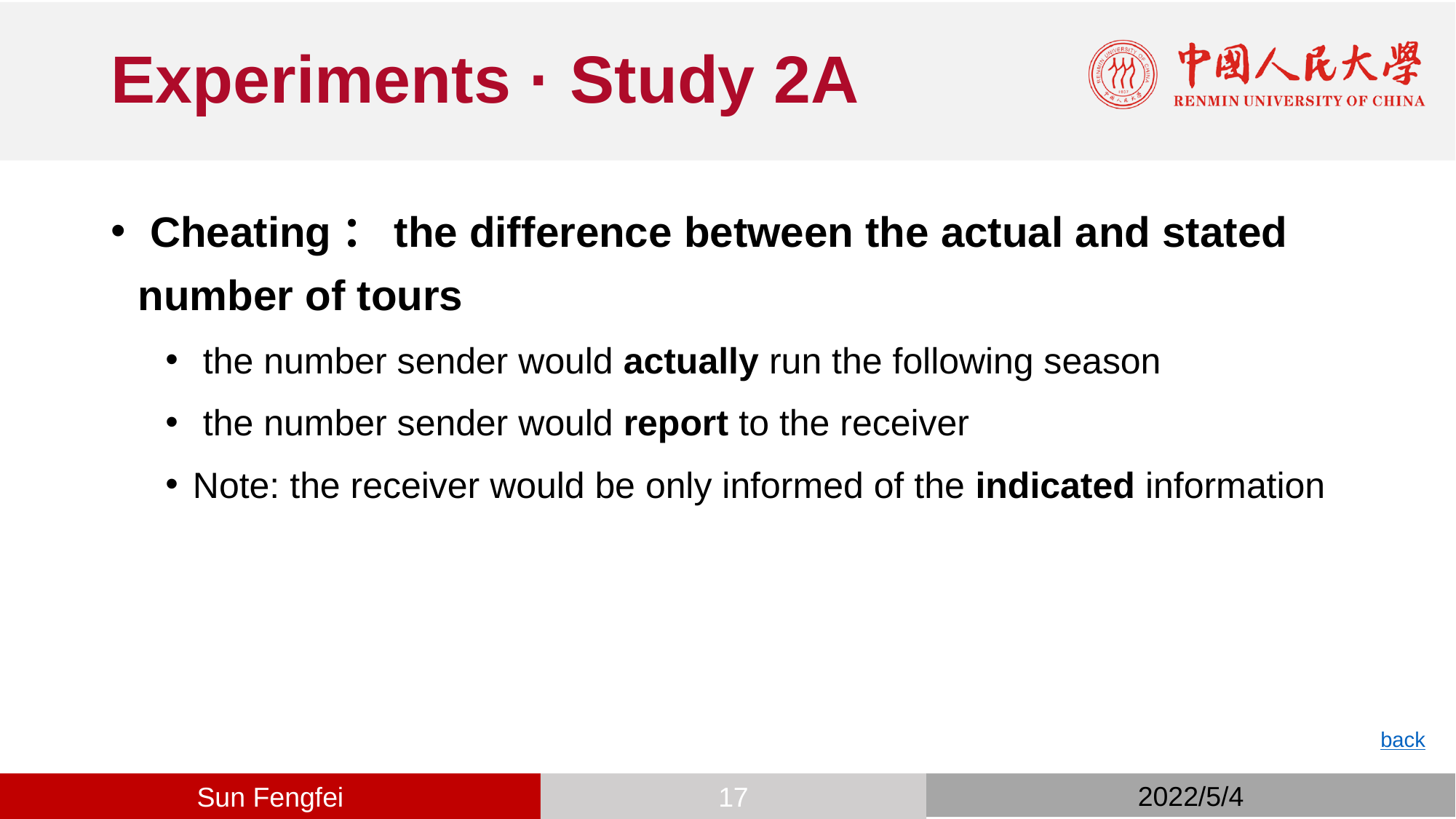

# Experiments · Study 2A
 Cheating：the difference between the actual and stated number of tours
 the number sender would actually run the following season
 the number sender would report to the receiver
Note: the receiver would be only informed of the indicated information

back